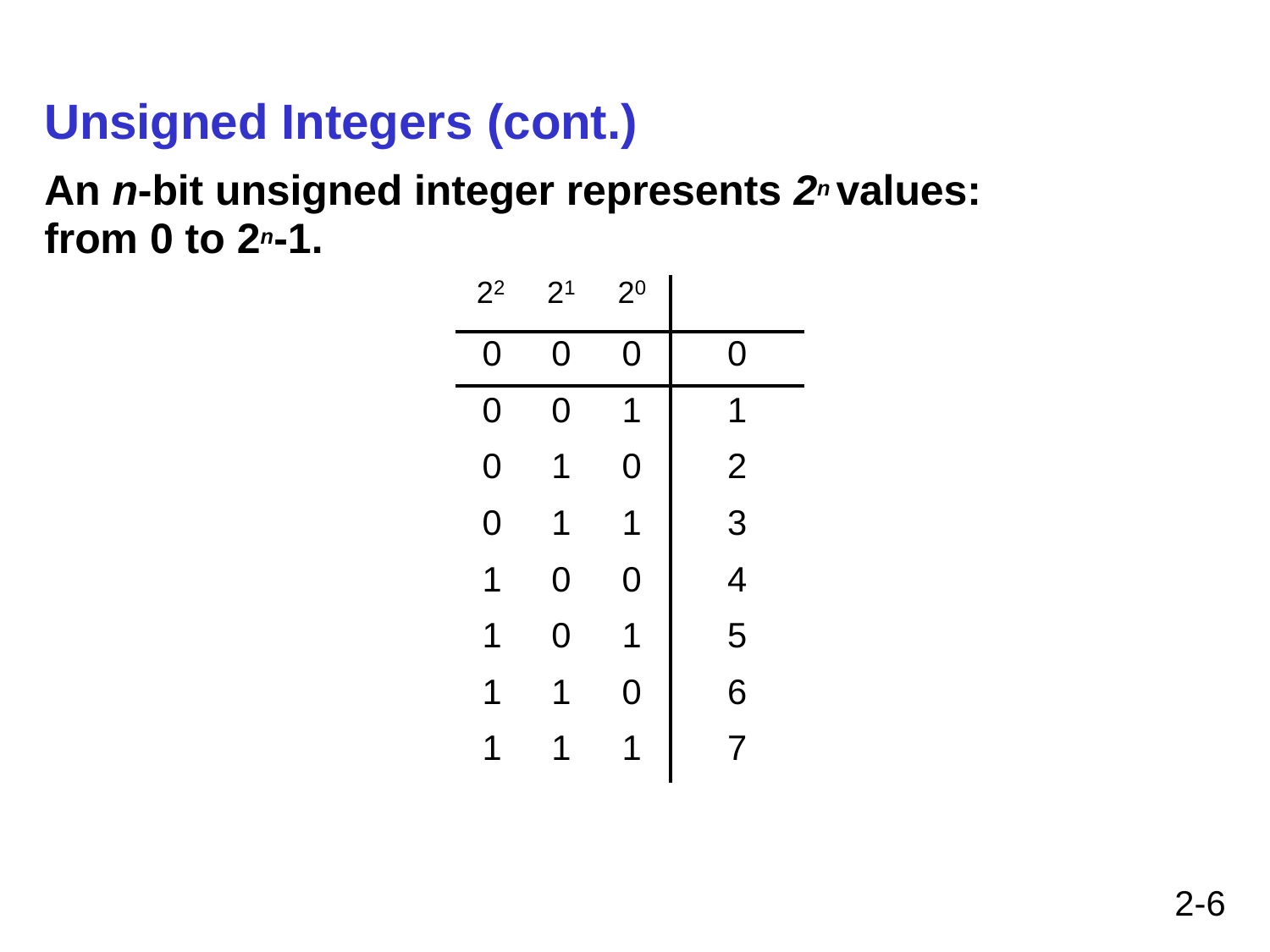

# Unsigned Integers (cont.)
An n-bit unsigned integer represents 2n values:  from 0 to 2n-1.
| 22 | 21 | 20 |  |
| --- | --- | --- | --- |
| 0 | 0 | 0 | 0 |
| 0 | 0 | 1 | 1 |
| 0 | 1 | 0 | 2 |
| 0 | 1 | 1 | 3 |
| 1 | 0 | 0 | 4 |
| 1 | 0 | 1 | 5 |
| 1 | 1 | 0 | 6 |
| 1 | 1 | 1 | 7 |
2-6